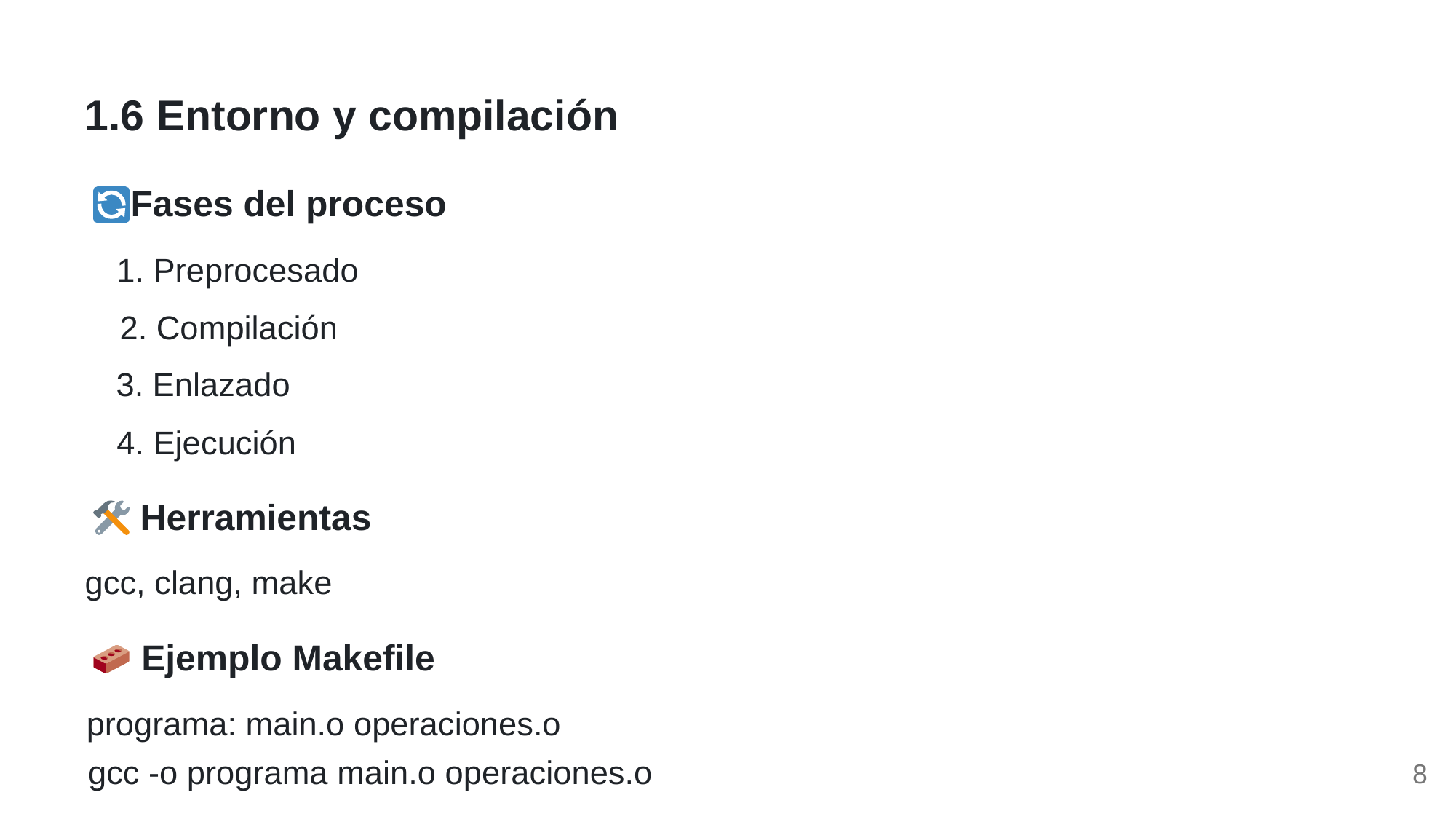

1.6 Entorno y compilación
 Fases del proceso

1. Preprocesado
2. Compilación
3. Enlazado
4. Ejecución
 Herramientas

gcc, clang, make
 Ejemplo Makefile

programa: main.o operaciones.o
gcc -o programa main.o operaciones.o
8